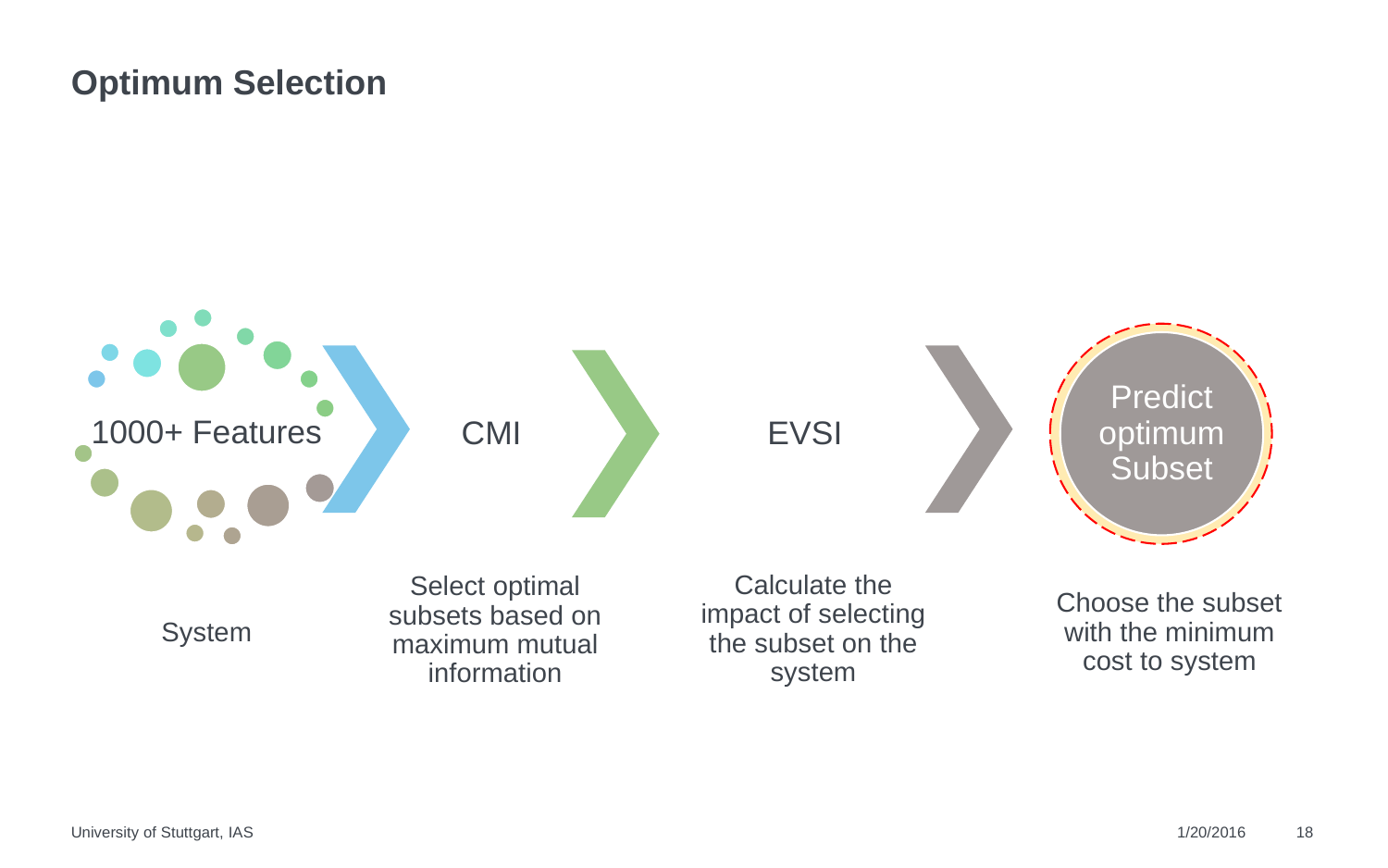

# Optimum Selection

1000+ Features
System
CMI
Select optimal subsets based on maximum mutual information
EVSI
Calculate the impact of selecting the subset on the system
Predict optimum Subset
Choose the subset with the minimum cost to system

University of Stuttgart, IAS
1/20/2016
18